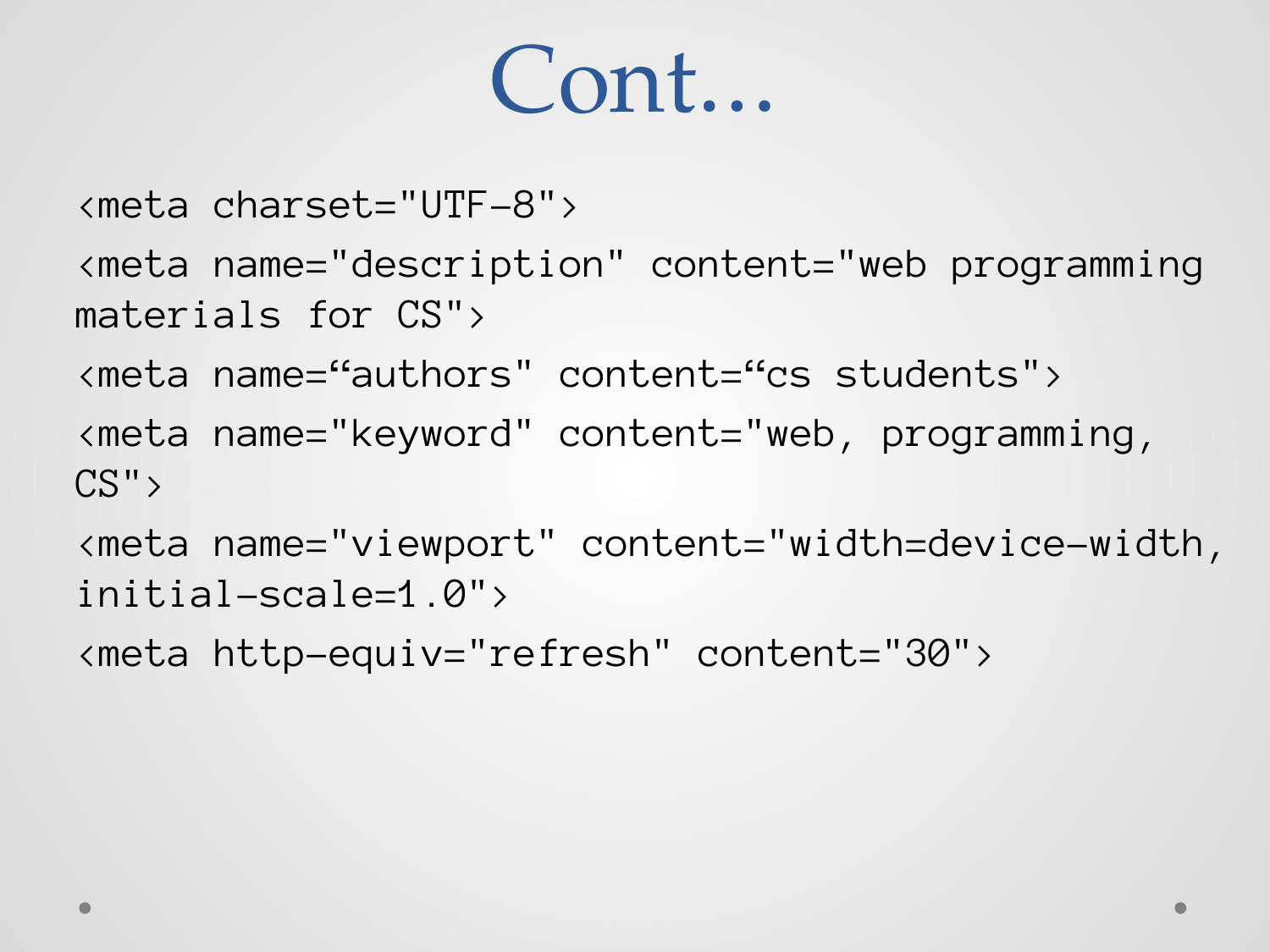

# Cont…
<meta charset="UTF-8">
<meta name="description" content="web programming materials for CS">
<meta name=“authors" content=“cs students">
<meta name="keyword" content="web, programming, CS">
<meta name="viewport" content="width=device-width, initial-scale=1.0">
<meta http-equiv="refresh" content="30">